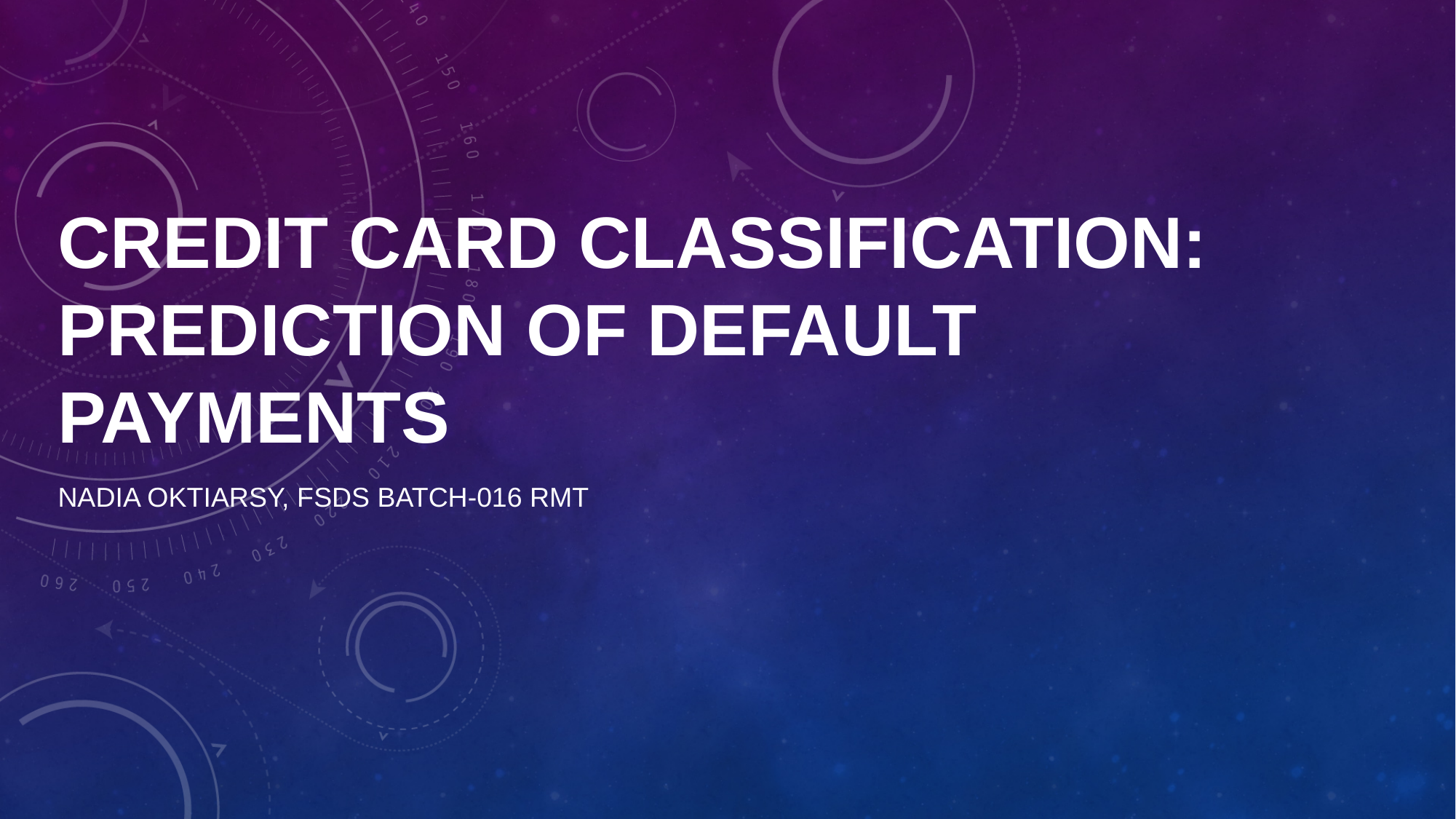

# Credit Card Classification: Prediction of Default Payments
Nadia Oktiarsy, FSDS Batch-016 RMT